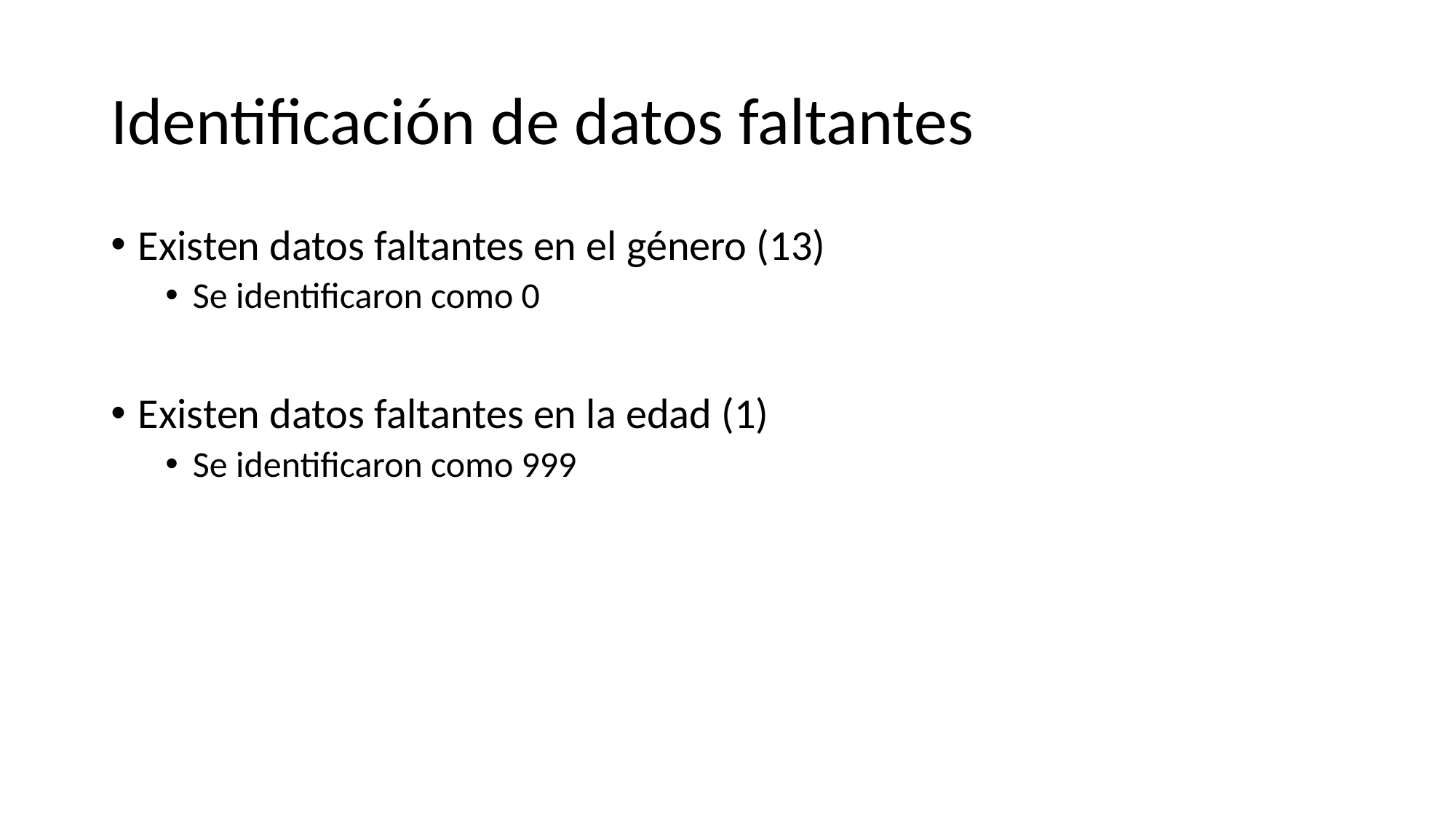

# Identificación de datos faltantes
Existen datos faltantes en el género (13)
Se identificaron como 0

Existen datos faltantes en la edad (1)
Se identificaron como 999